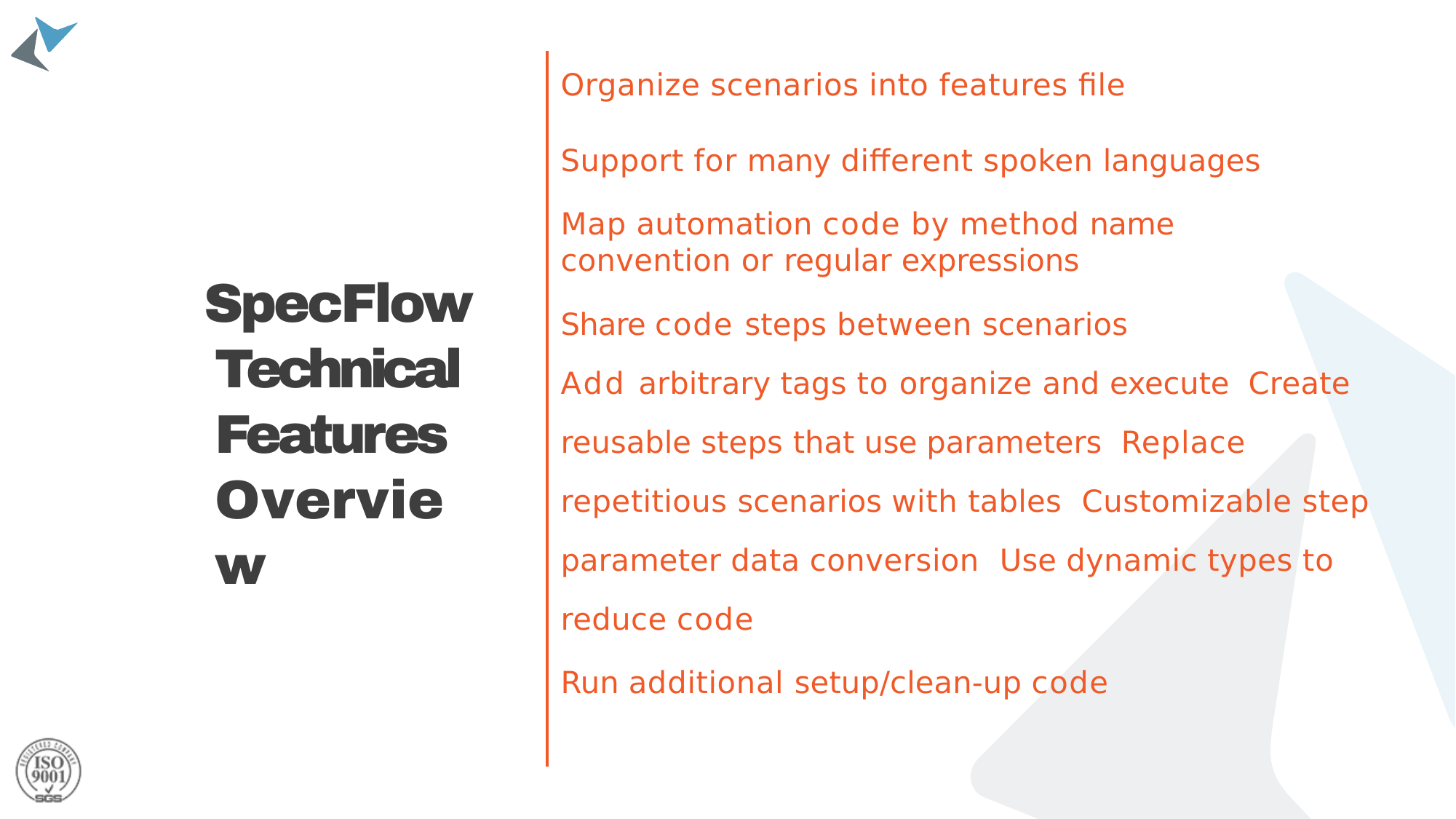

Organize scenarios into features file

Support for many different spoken languages
Map automation code by method name  convention or regular expressions
Share code steps between scenarios
Add arbitrary tags to organize and execute  Create reusable steps that use parameters  Replace repetitious scenarios with tables  Customizable step parameter data conversion  Use dynamic types to reduce code
Run additional setup/clean-up code
SpecFlow  Technical  Features  Overview